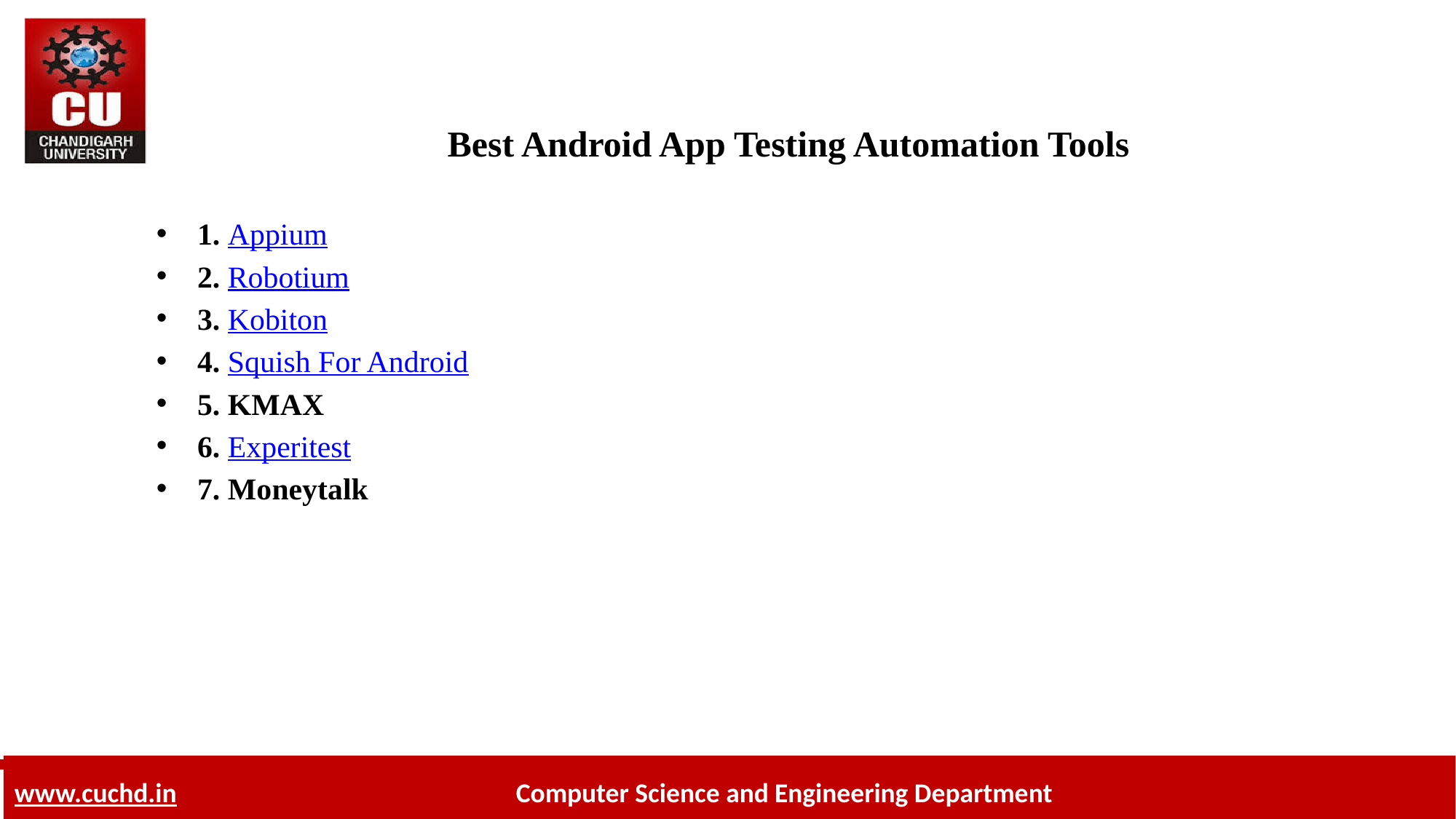

# Best Android App Testing Automation Tools
1. Appium
2. Robotium
3. Kobiton
4. Squish For Android
5. KMAX
6. Experitest
7. Moneytalk